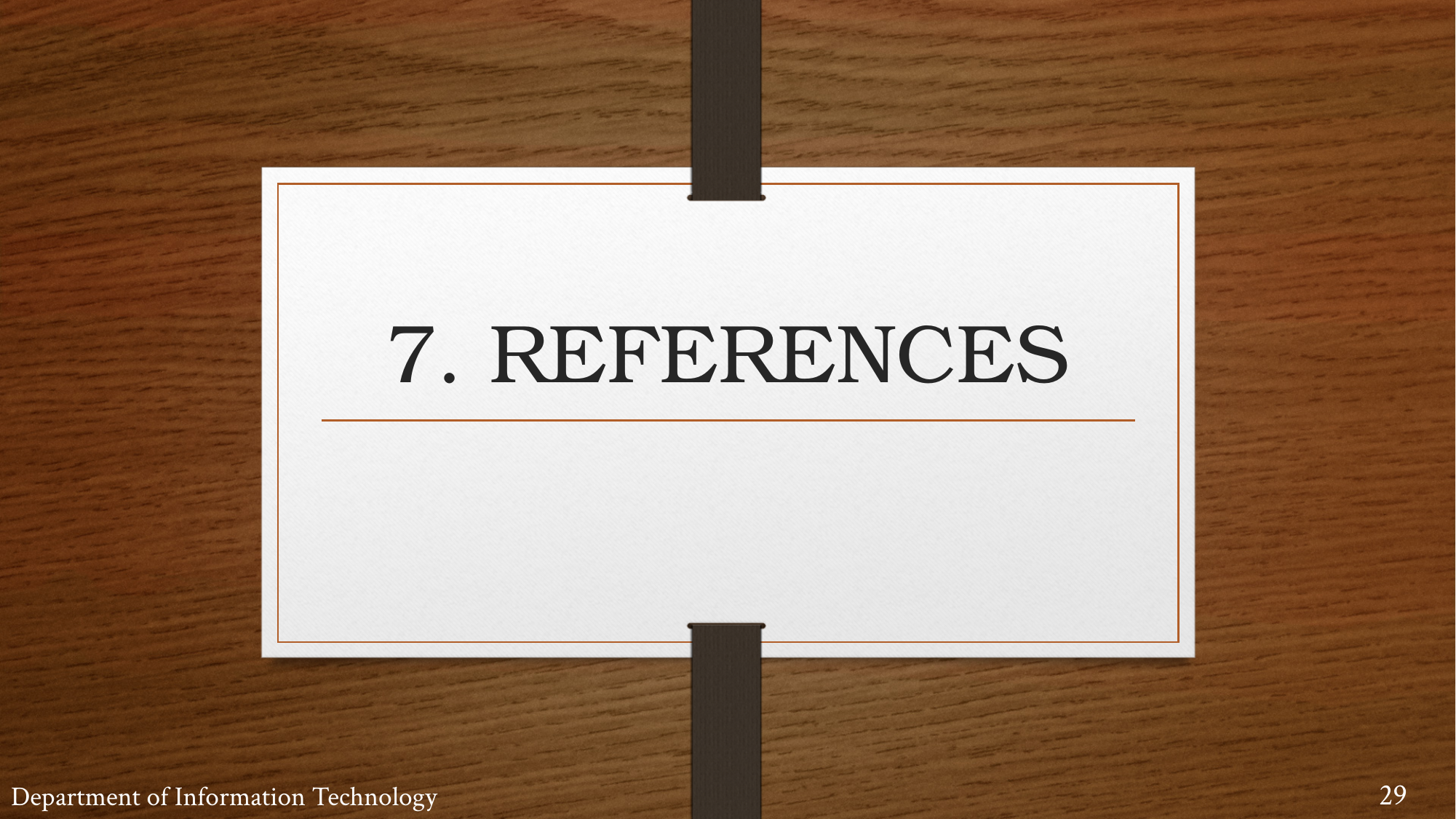

# 7. REFERENCES
Department of Information Technology
29